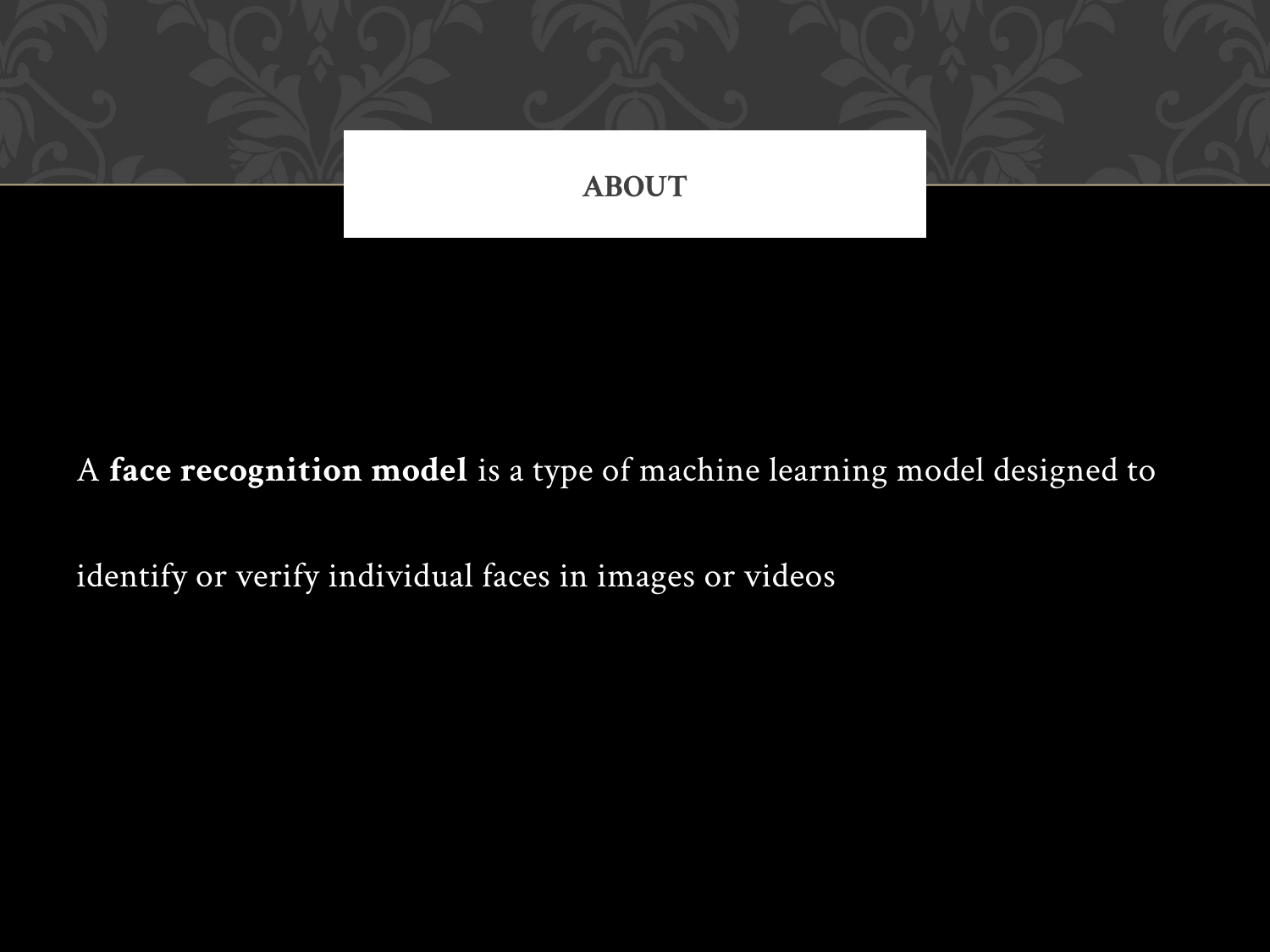

# About
A face recognition model is a type of machine learning model designed to identify or verify individual faces in images or videos